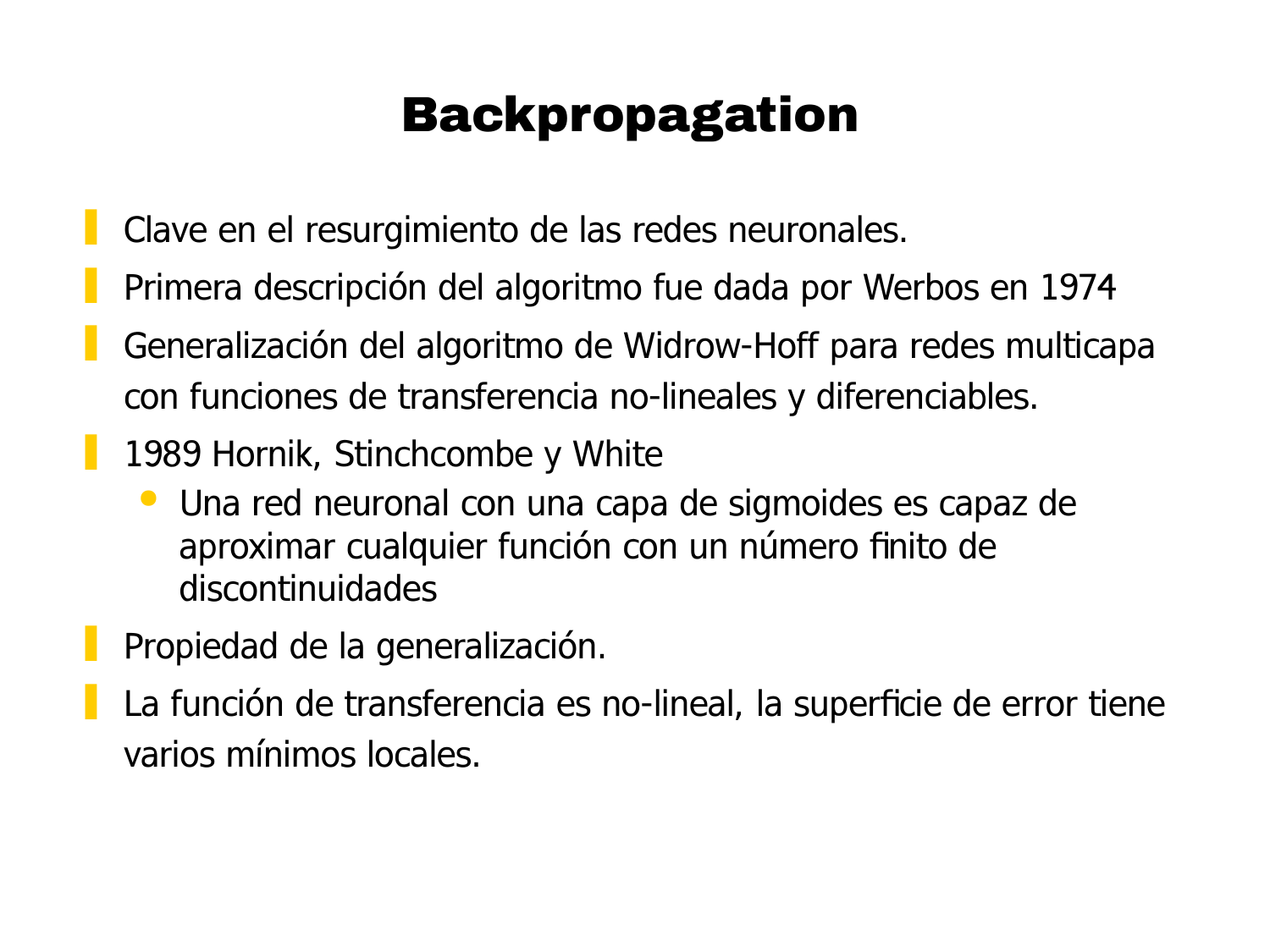

# Backpropagation
Clave en el resurgimiento de las redes neuronales.
Primera descripción del algoritmo fue dada por Werbos en 1974
Generalización del algoritmo de Widrow-Hoff para redes multicapa con funciones de transferencia no-lineales y diferenciables.
1989 Hornik, Stinchcombe y White
Una red neuronal con una capa de sigmoides es capaz de aproximar cualquier función con un número finito de discontinuidades
Propiedad de la generalización.
La función de transferencia es no-lineal, la superficie de error tiene varios mínimos locales.